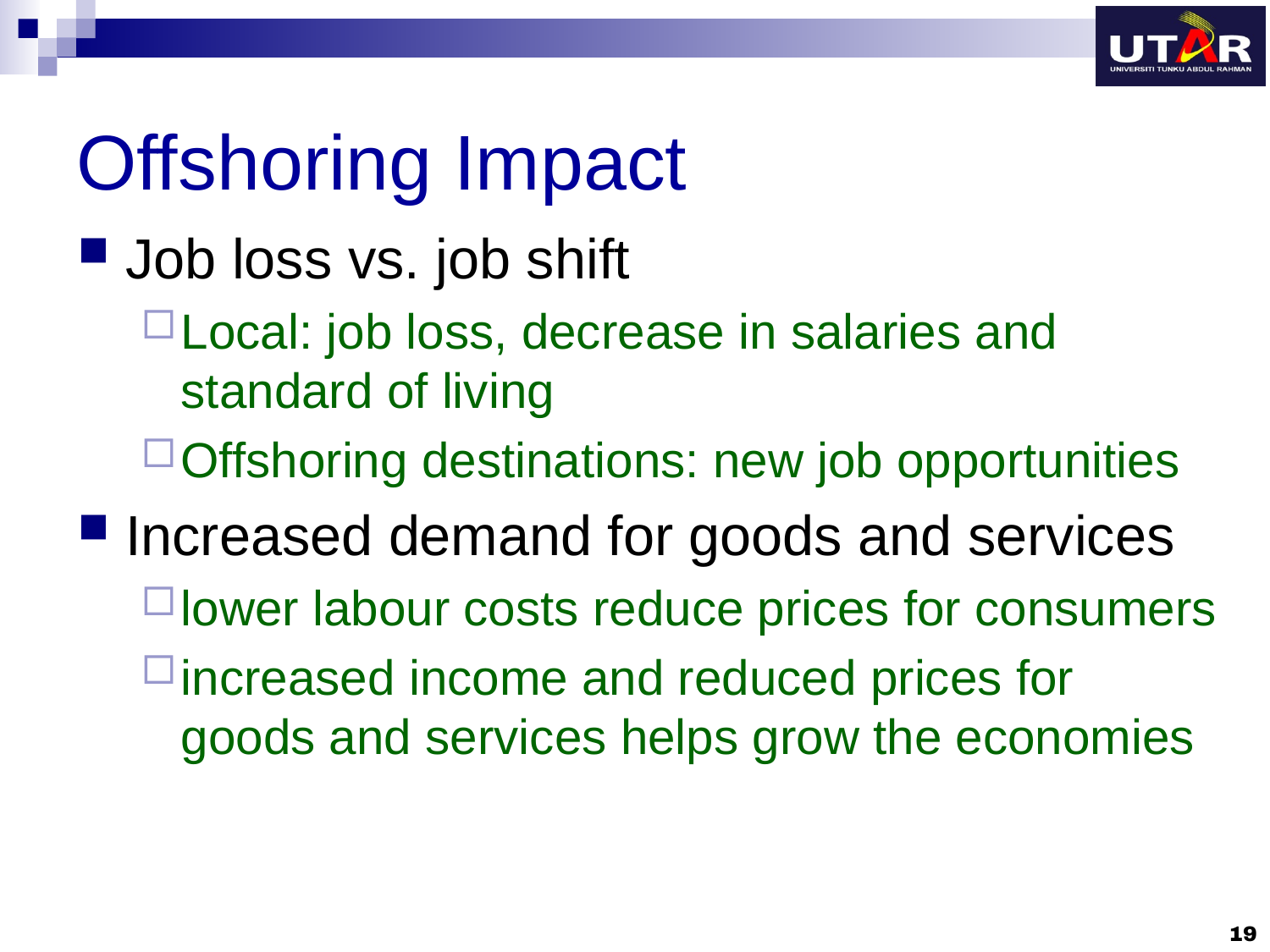

# Offshoring Impact
Job loss vs. job shift
Local: job loss, decrease in salaries and standard of living
Offshoring destinations: new job opportunities
Increased demand for goods and services
lower labour costs reduce prices for consumers
increased income and reduced prices for goods and services helps grow the economies
19